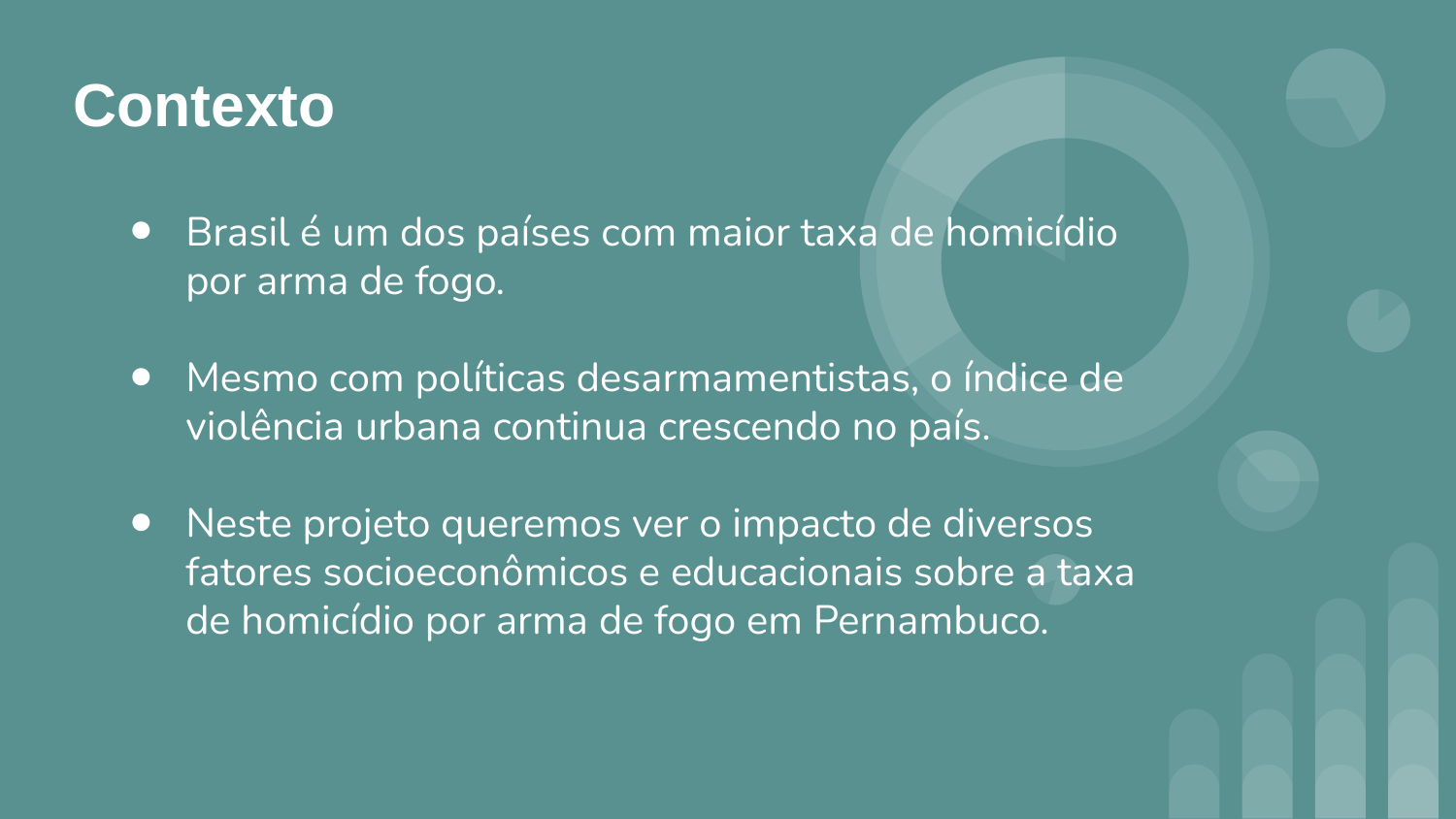

# Contexto
Brasil é um dos países com maior taxa de homicídio por arma de fogo.

Mesmo com políticas desarmamentistas, o índice de violência urbana continua crescendo no país.

Neste projeto queremos ver o impacto de diversos fatores socioeconômicos e educacionais sobre a taxa de homicídio por arma de fogo em Pernambuco.